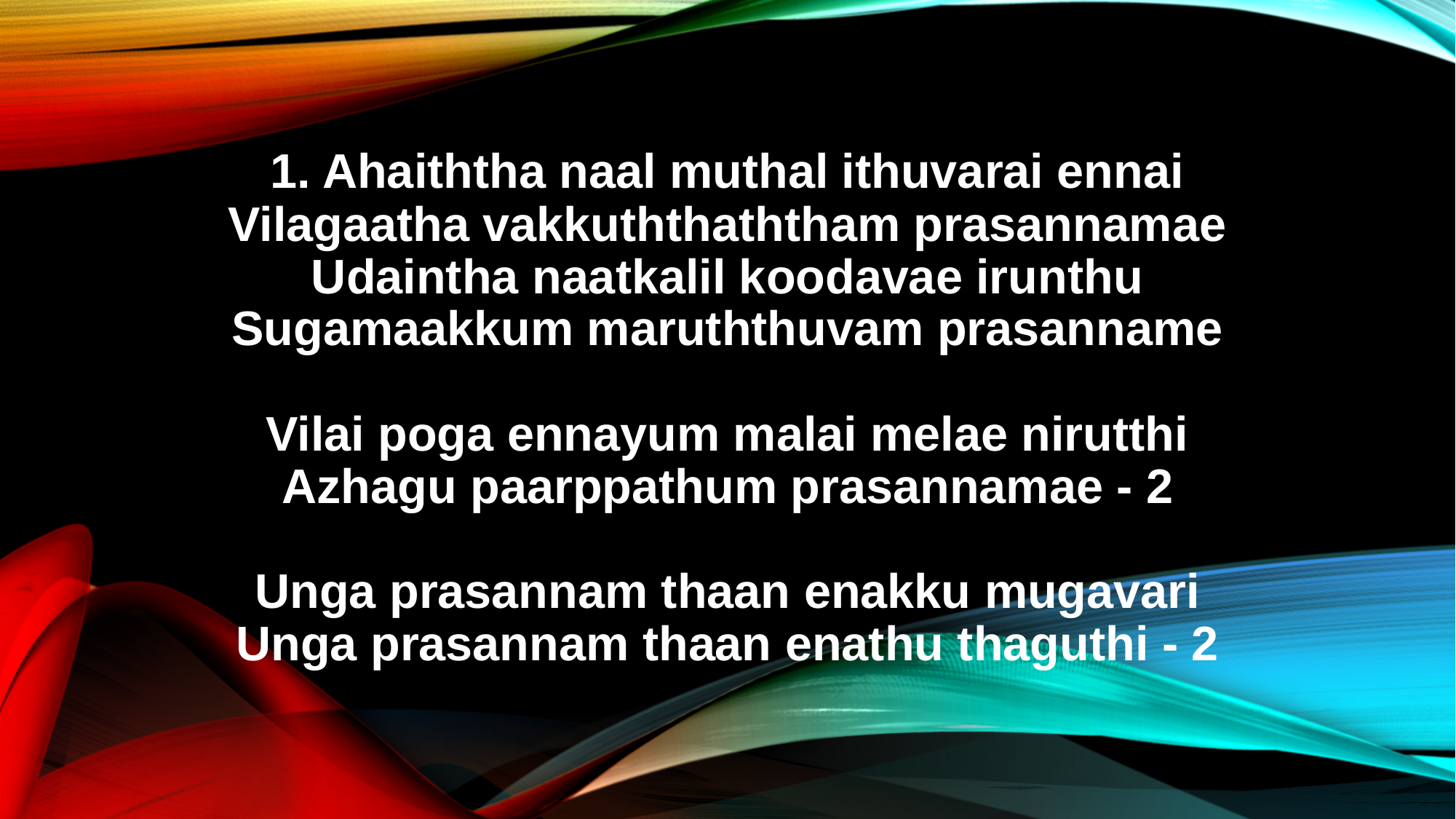

1. Ahaiththa naal muthal ithuvarai ennai
Vilagaatha vakkuththaththam prasannamae
Udaintha naatkalil koodavae irunthu
Sugamaakkum maruththuvam prasanname
Vilai poga ennayum malai melae nirutthi
Azhagu paarppathum prasannamae - 2
Unga prasannam thaan enakku mugavari
Unga prasannam thaan enathu thaguthi - 2